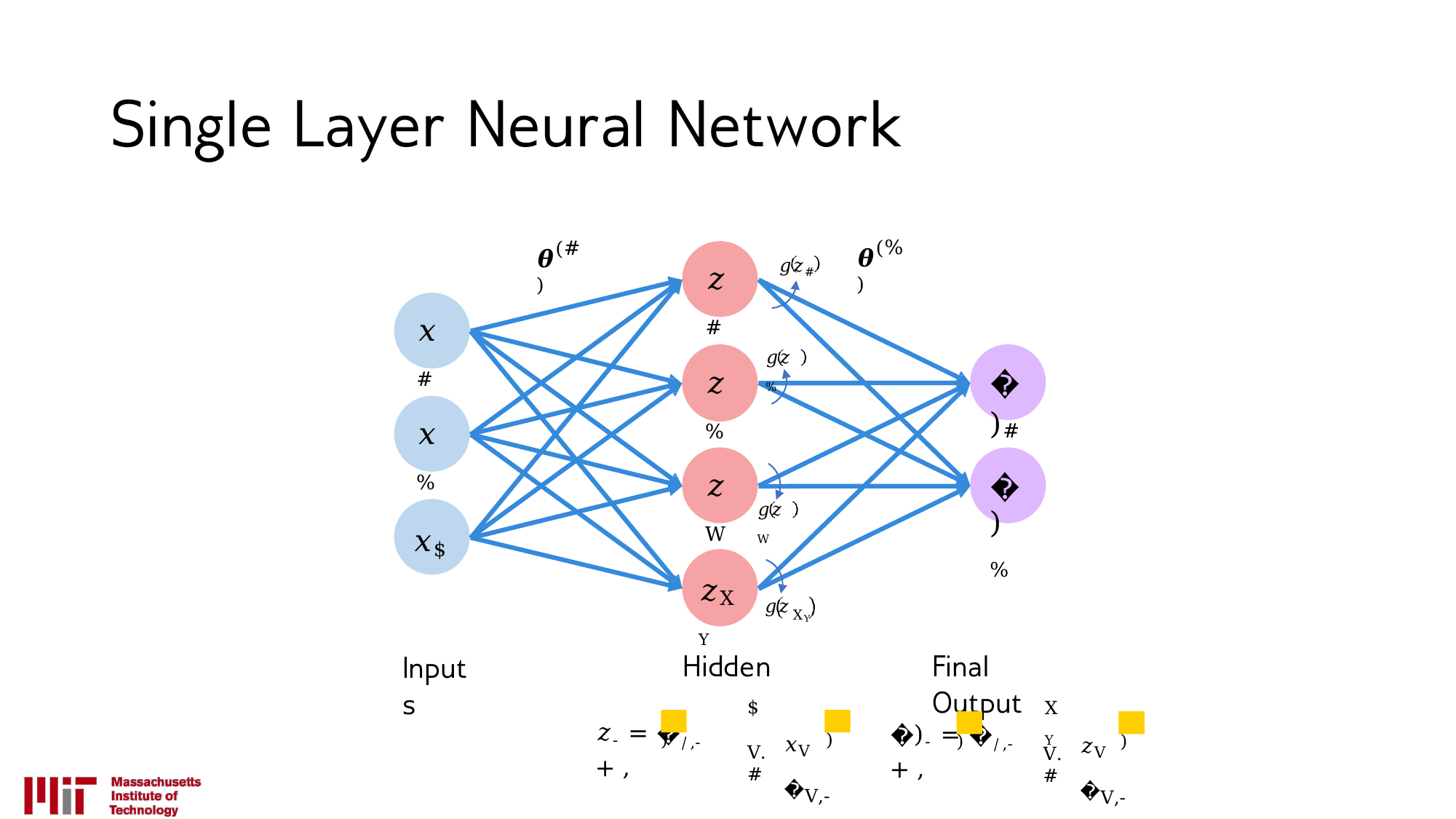

# Single Layer Neural Network
𝜽(%)
𝜽(#)

𝑔𝑧#

𝑧#

𝑥#

𝑔𝑧%

�)#
𝑧%

𝑥%

�)%
𝑧W

𝑔𝑧W

𝑥$

𝑧XY
𝑔𝑧

XY
Hidden
Final Output
Inputs
$
XY
(#)
(#)
(%)
(%)

𝑧-  = �/,-    + ,
�)-  = �/,-    + ,
𝑥V  �V,-
𝑧V  �V,-
V.#
V.#